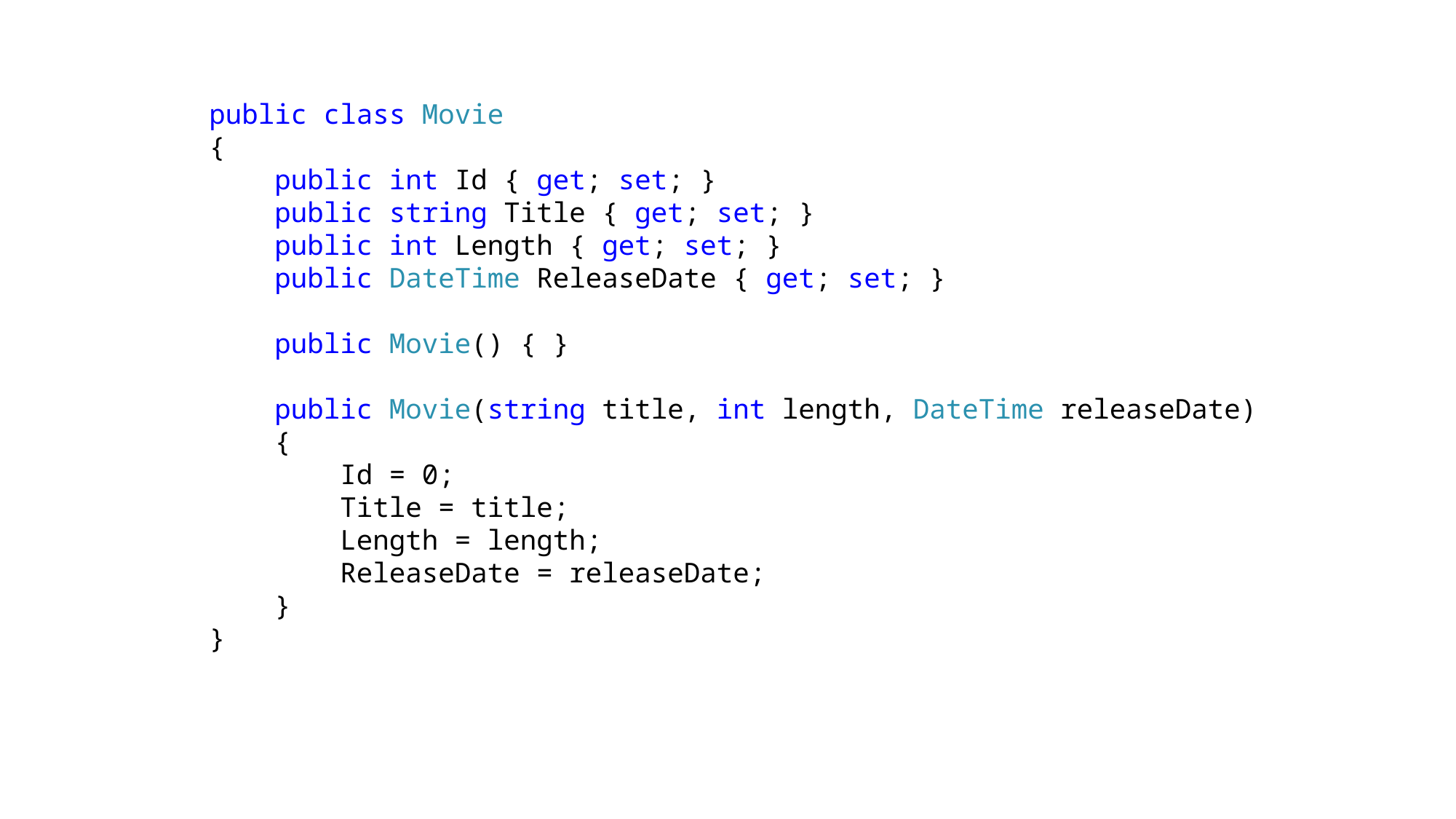

public class Movie
    {
        public int Id { get; set; }
        public string Title { get; set; }
        public int Length { get; set; }
        public DateTime ReleaseDate { get; set; }

        public Movie() { }

        public Movie(string title, int length, DateTime releaseDate)
        {
            Id = 0;
            Title = title;
            Length = length;
            ReleaseDate = releaseDate;
        }
    }